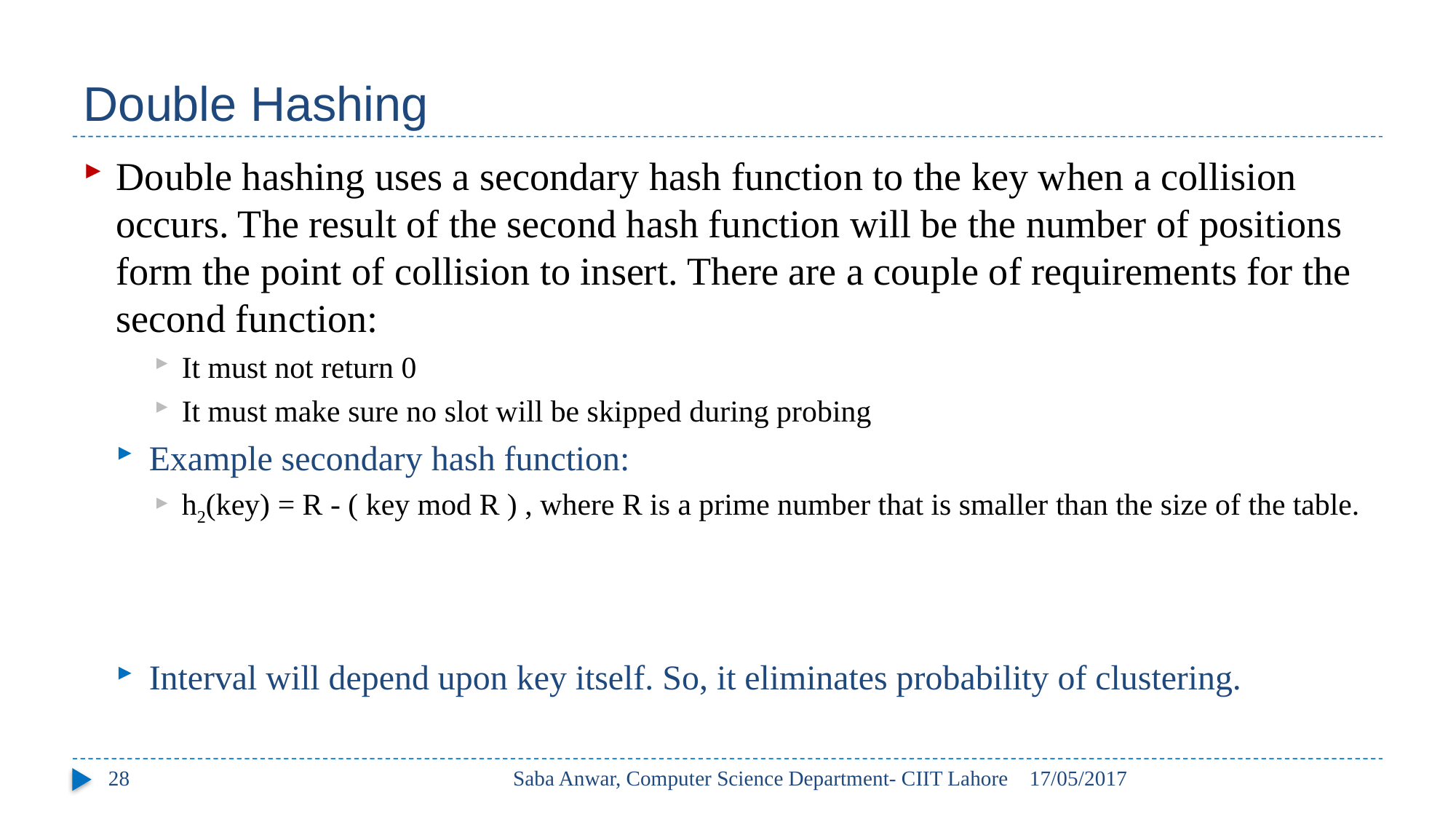

# Double Hashing
Double hashing uses a secondary hash function to the key when a collision occurs. The result of the second hash function will be the number of positions form the point of collision to insert. There are a couple of requirements for the second function:
It must not return 0
It must make sure no slot will be skipped during probing
Example secondary hash function:
h2(key) = R - ( key mod R ) , where R is a prime number that is smaller than the size of the table.

Interval will depend upon key itself. So, it eliminates probability of clustering.
28
Saba Anwar, Computer Science Department- CIIT Lahore
17/05/2017